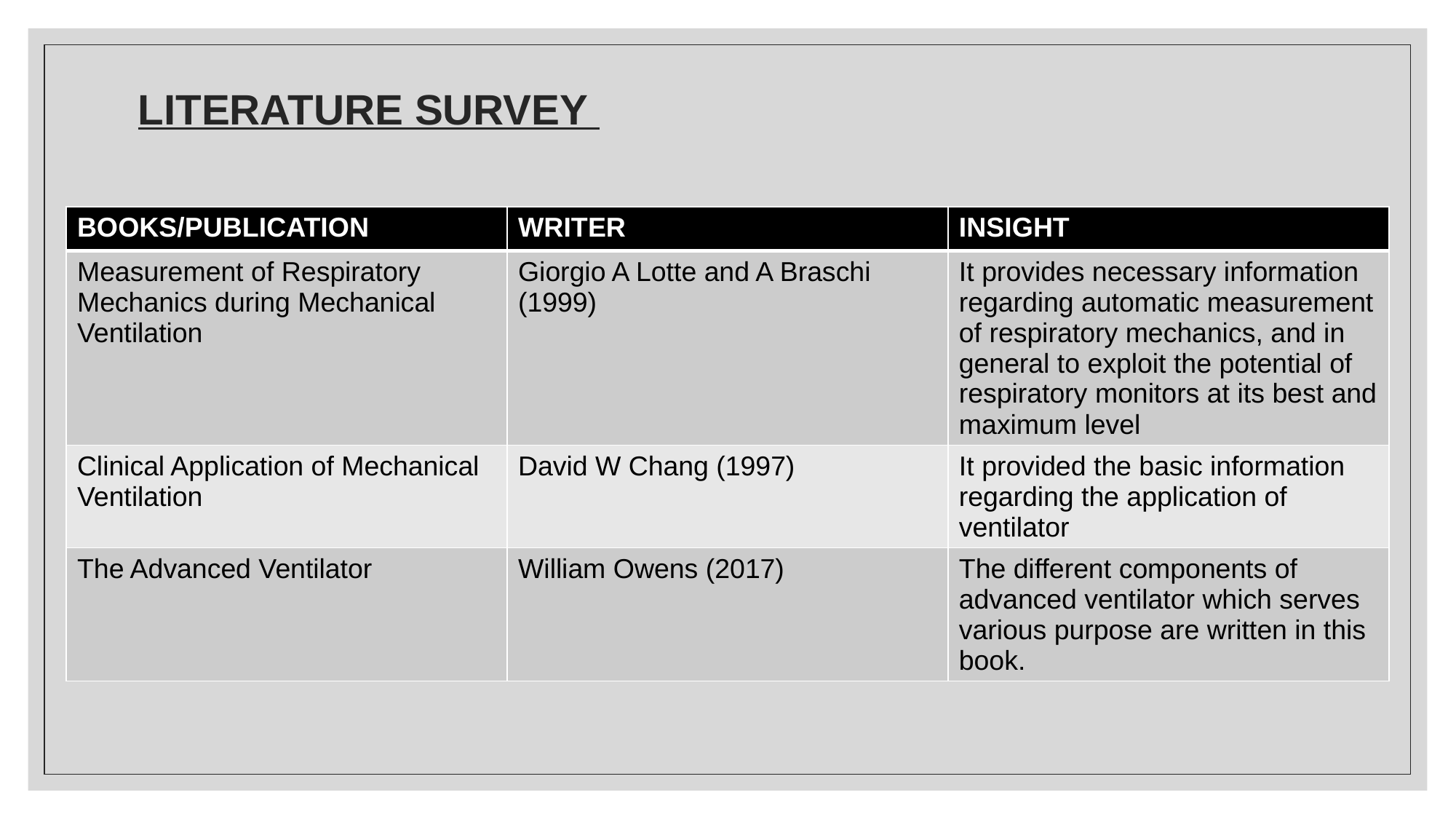

LITERATURE SURVEY
| BOOKS/PUBLICATION | WRITER | INSIGHT |
| --- | --- | --- |
| Measurement of Respiratory Mechanics during Mechanical Ventilation | Giorgio A Lotte and A Braschi (1999) | It provides necessary information regarding automatic measurement of respiratory mechanics, and in general to exploit the potential of respiratory monitors at its best and maximum level |
| Clinical Application of Mechanical Ventilation | David W Chang (1997) | It provided the basic information regarding the application of ventilator |
| The Advanced Ventilator | William Owens (2017) | The different components of advanced ventilator which serves various purpose are written in this book. |